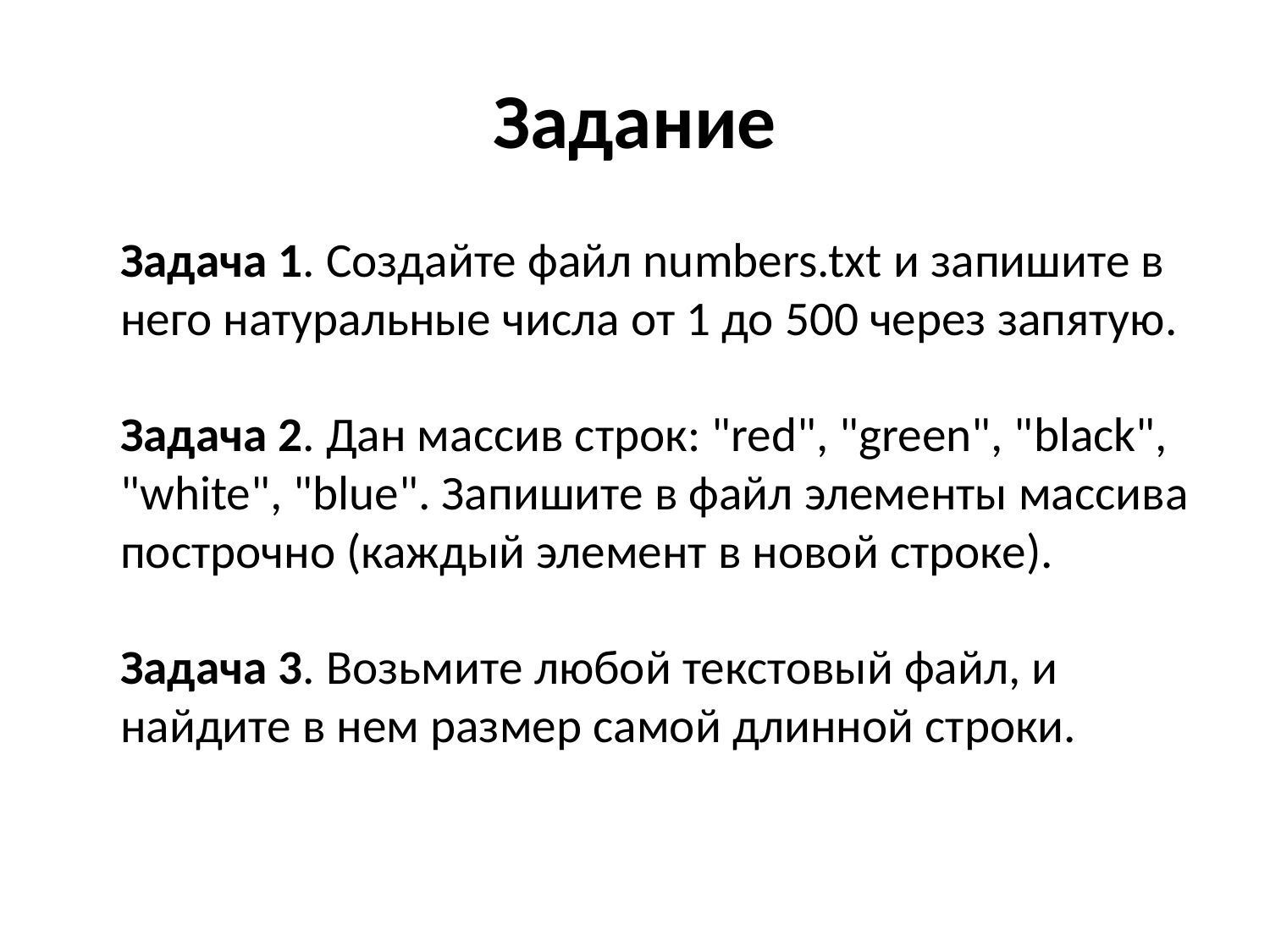

# Задание
	Задача 1. Создайте файл numbers.txt и запишите в него натуральные числа от 1 до 500 через запятую.
Задача 2. Дан массив строк: "red", "green", "black", "white", "blue". Запишите в файл элементы массива построчно (каждый элемент в новой строке).
Задача 3. Возьмите любой текстовый файл, и найдите в нем размер самой длинной строки.